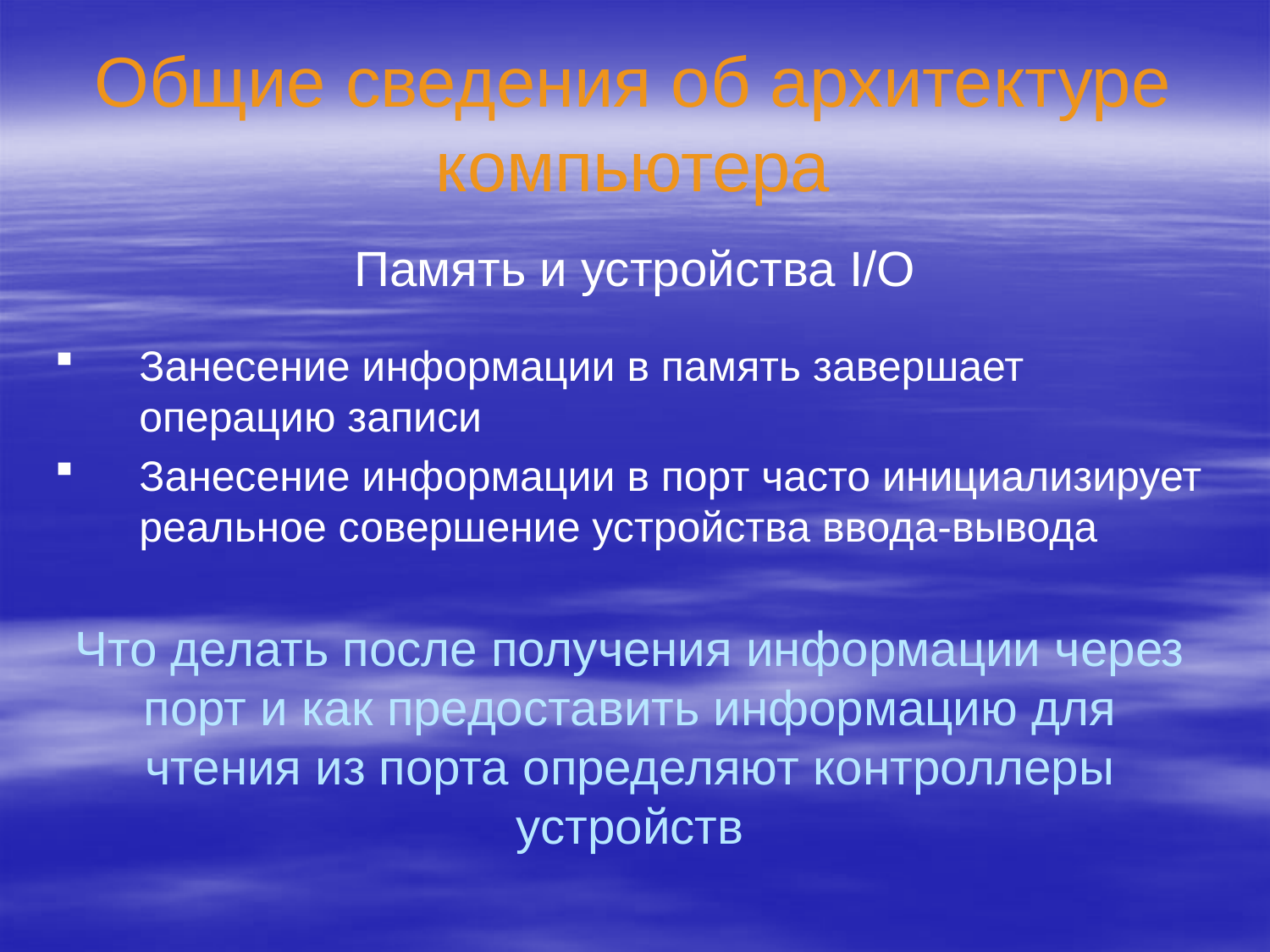

# Общие сведения об архитектуре компьютера
Память и устройства I/O
Занесение информации в память завершает операцию записи
Занесение информации в порт часто инициализирует реальное совершение устройства ввода-вывода

Что делать после получения информации через порт и как предоставить информацию для чтения из порта определяют контроллеры устройств